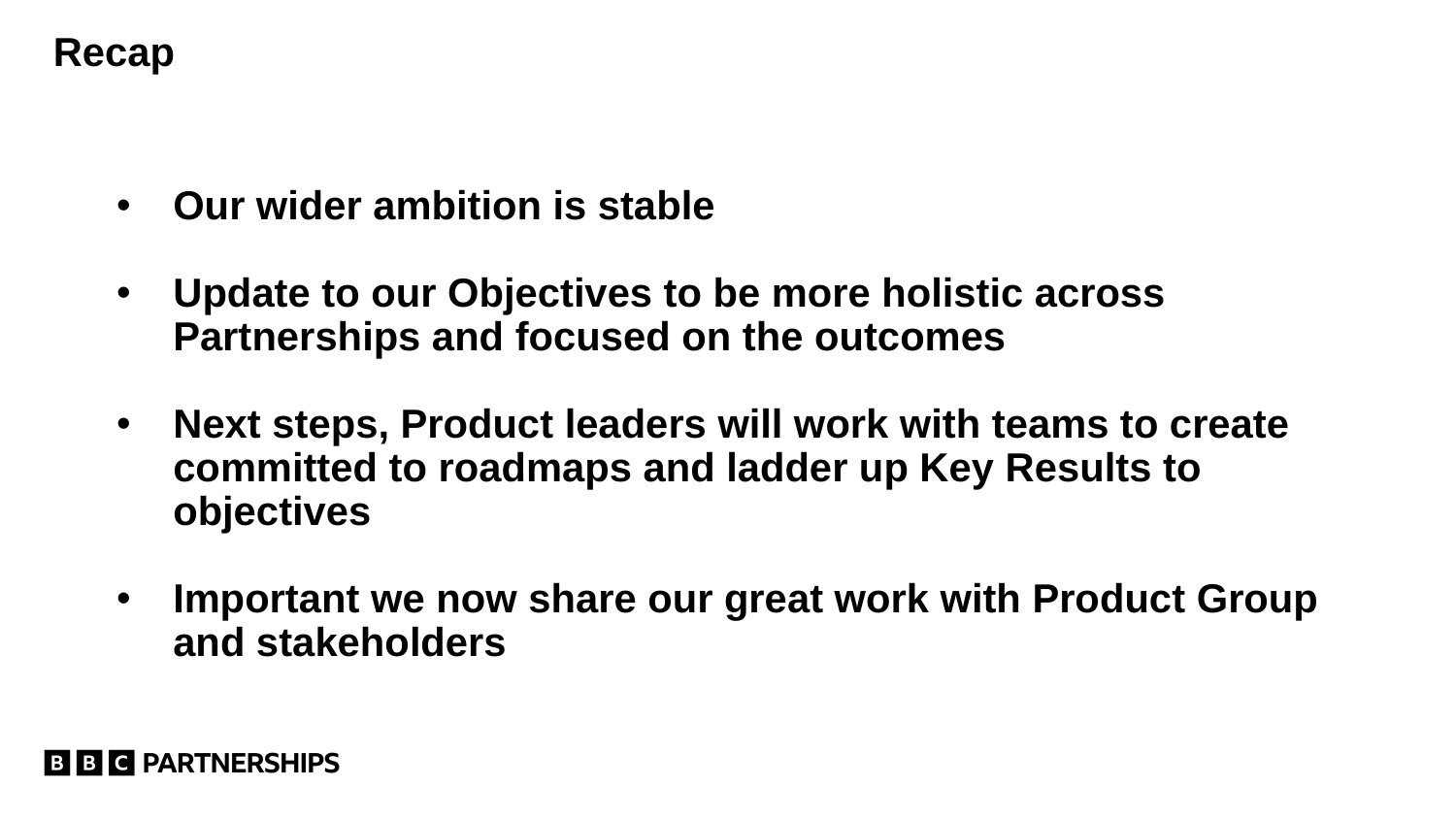

Recap
Our wider ambition is stable

Update to our Objectives to be more holistic across Partnerships and focused on the outcomes
Next steps, Product leaders will work with teams to create committed to roadmaps and ladder up Key Results to objectives

Important we now share our great work with Product Group and stakeholders